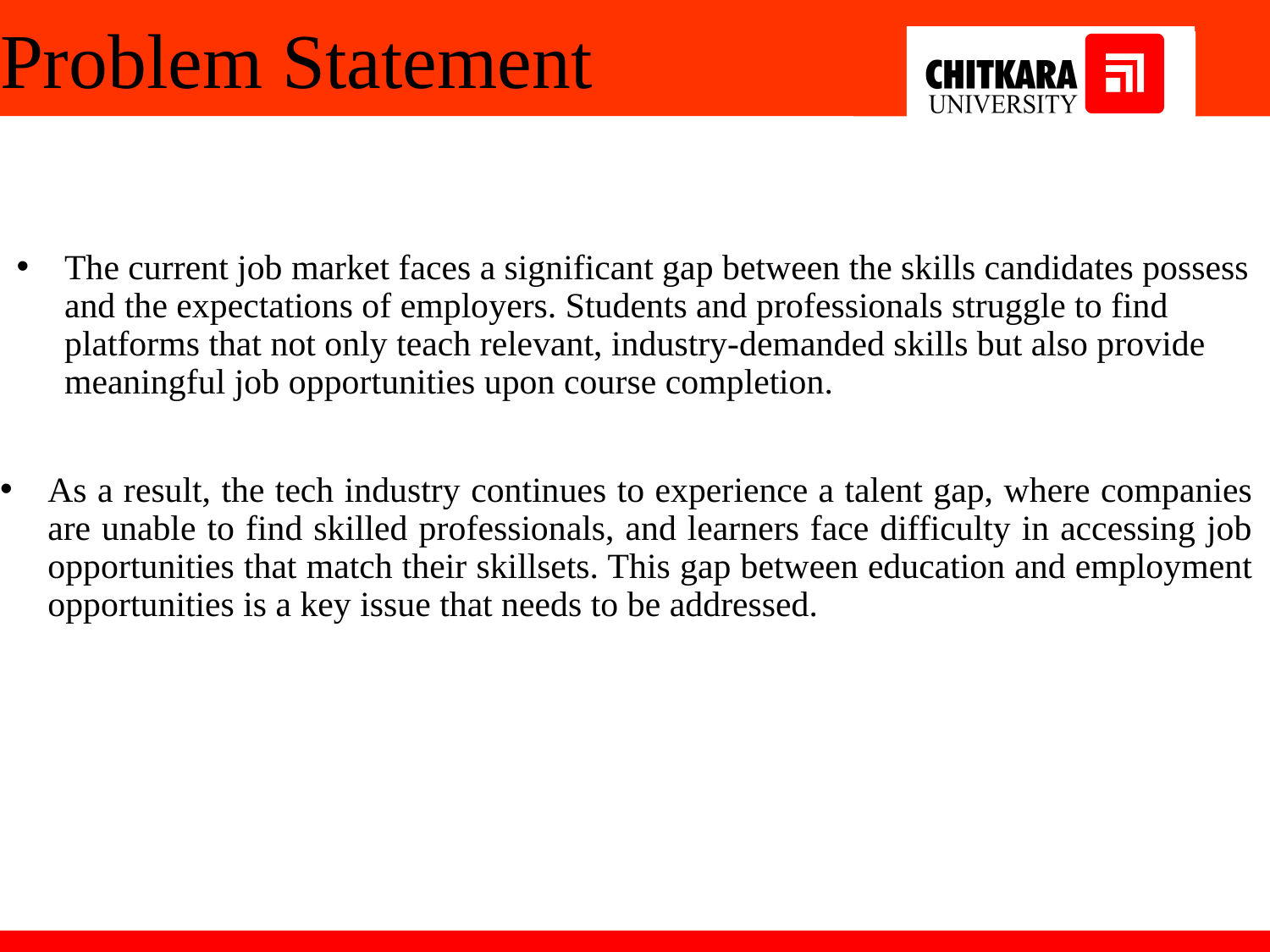

# Problem Statement
The current job market faces a significant gap between the skills candidates possess and the expectations of employers. Students and professionals struggle to find platforms that not only teach relevant, industry-demanded skills but also provide meaningful job opportunities upon course completion.

As a result, the tech industry continues to experience a talent gap, where companies are unable to find skilled professionals, and learners face difficulty in accessing job opportunities that match their skillsets. This gap between education and employment opportunities is a key issue that needs to be addressed.